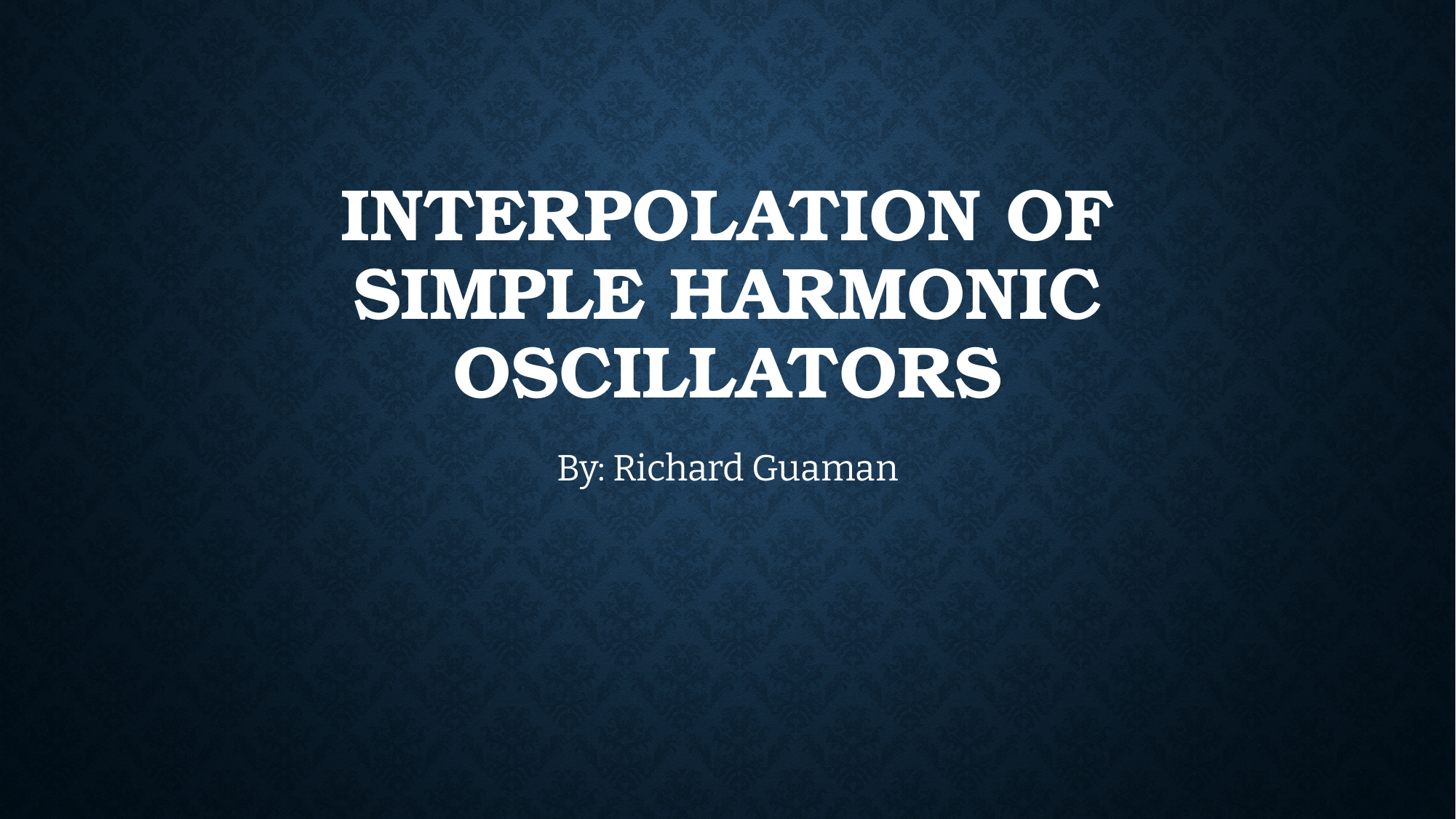

# Interpolation of Simple Harmonic oscillators
By: Richard Guaman